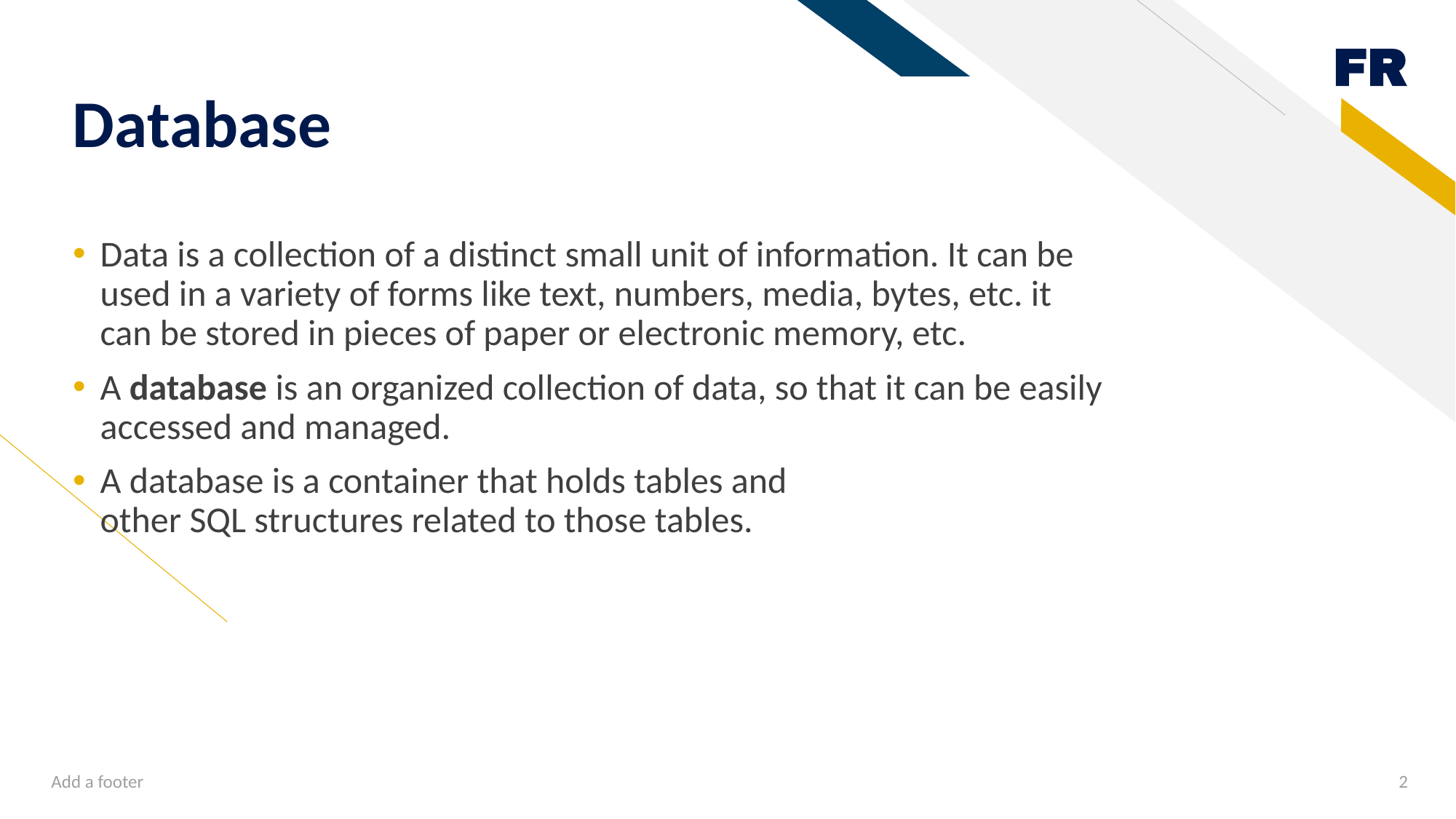

# Database
Data is a collection of a distinct small unit of information. It can be used in a variety of forms like text, numbers, media, bytes, etc. it can be stored in pieces of paper or electronic memory, etc.
A database is an organized collection of data, so that it can be easily accessed and managed.
A database is a container that holds tables and
other SQL structures related to those tables.
Add a footer
2